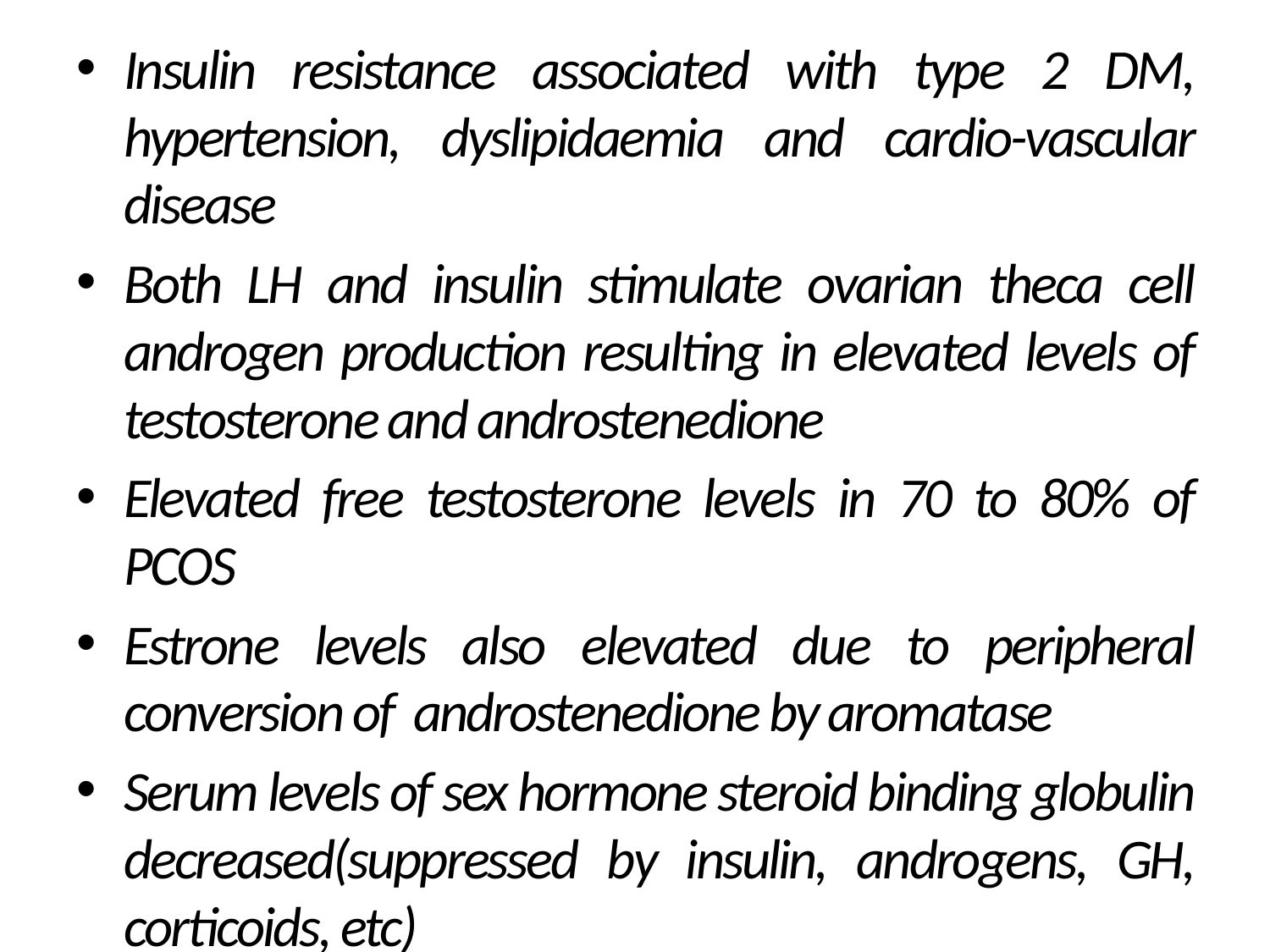

Insulin resistance associated with type 2 DM, hypertension, dyslipidaemia and cardio-vascular disease
Both LH and insulin stimulate ovarian theca cell androgen production resulting in elevated levels of testosterone and androstenedione
Elevated free testosterone levels in 70 to 80% of PCOS
Estrone levels also elevated due to peripheral conversion of  androstenedione by aromatase
Serum levels of sex hormone steroid binding globulin decreased(suppressed by insulin, androgens, GH, corticoids, etc)